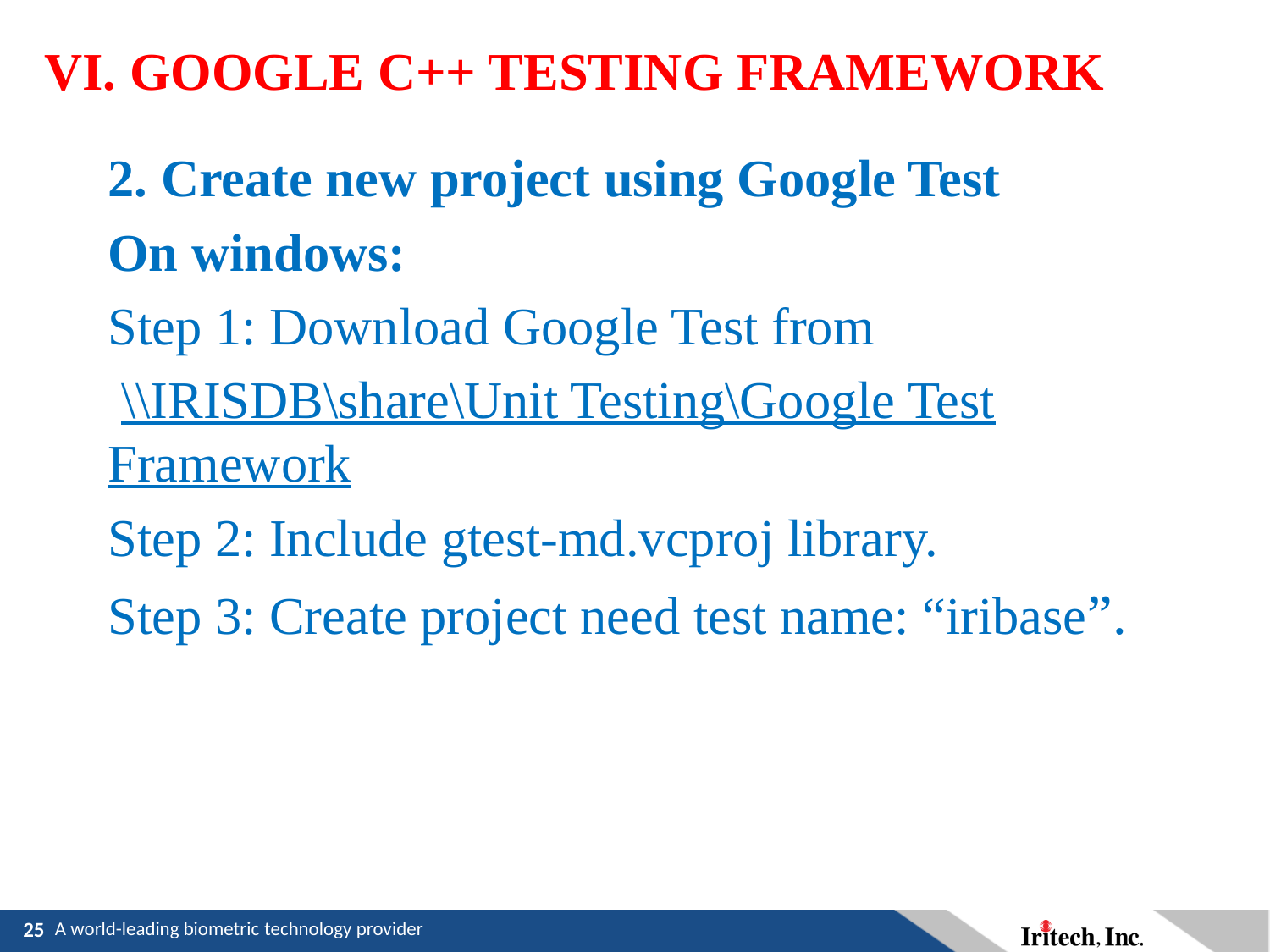

# VI. GOOGLE C++ TESTING FRAMEWORK
2. Create new project using Google Test
On windows:
Step 1: Download Google Test from
 \\IRISDB\share\Unit Testing\Google Test Framework
Step 2: Include gtest-md.vcproj library.
Step 3: Create project need test name: “iribase”.
25